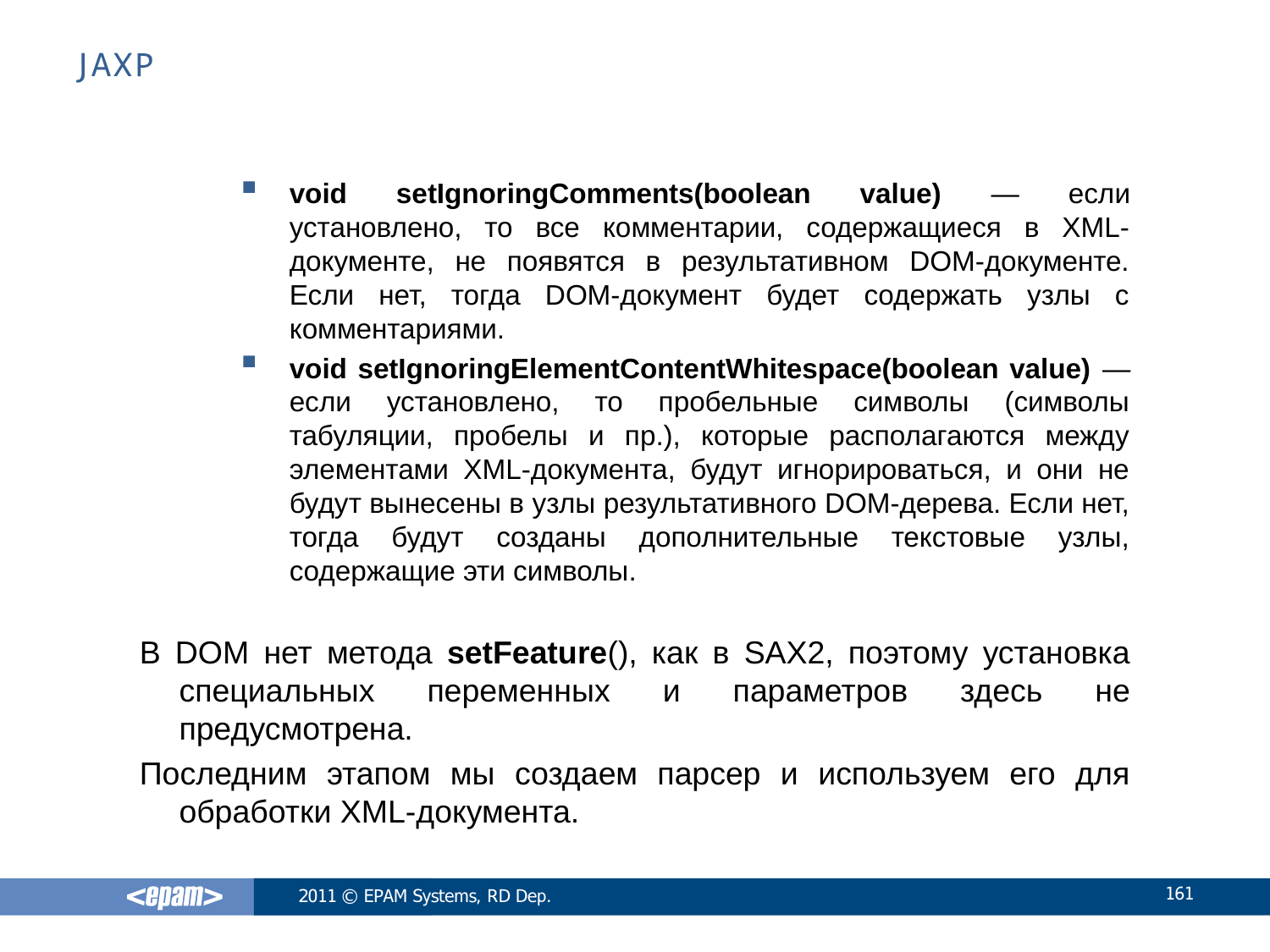

# JAXP
void setIgnoringComments(boolean value) — если установлено, то все комментарии, содержащиеся в XML-документе, не появятся в результативном DOM-документе. Если нет, тогда DOM-документ будет содержать узлы с комментариями.
void setIgnoringElementContentWhitespace(boolean value) — если установлено, то пробельные символы (символы табуляции, пробелы и пр.), которые располагаются между элементами XML-документа, будут игнорироваться, и они не будут вынесены в узлы результативного DOM-дерева. Если нет, тогда будут созданы дополнительные текстовые узлы, содержащие эти символы.

В DOM нет метода setFeature(), как в SAX2, поэтому установка специальных переменных и параметров здесь не предусмотрена.
Последним этапом мы создаем парсер и используем его для обработки XML-документа.
161
2011 © EPAM Systems, RD Dep.